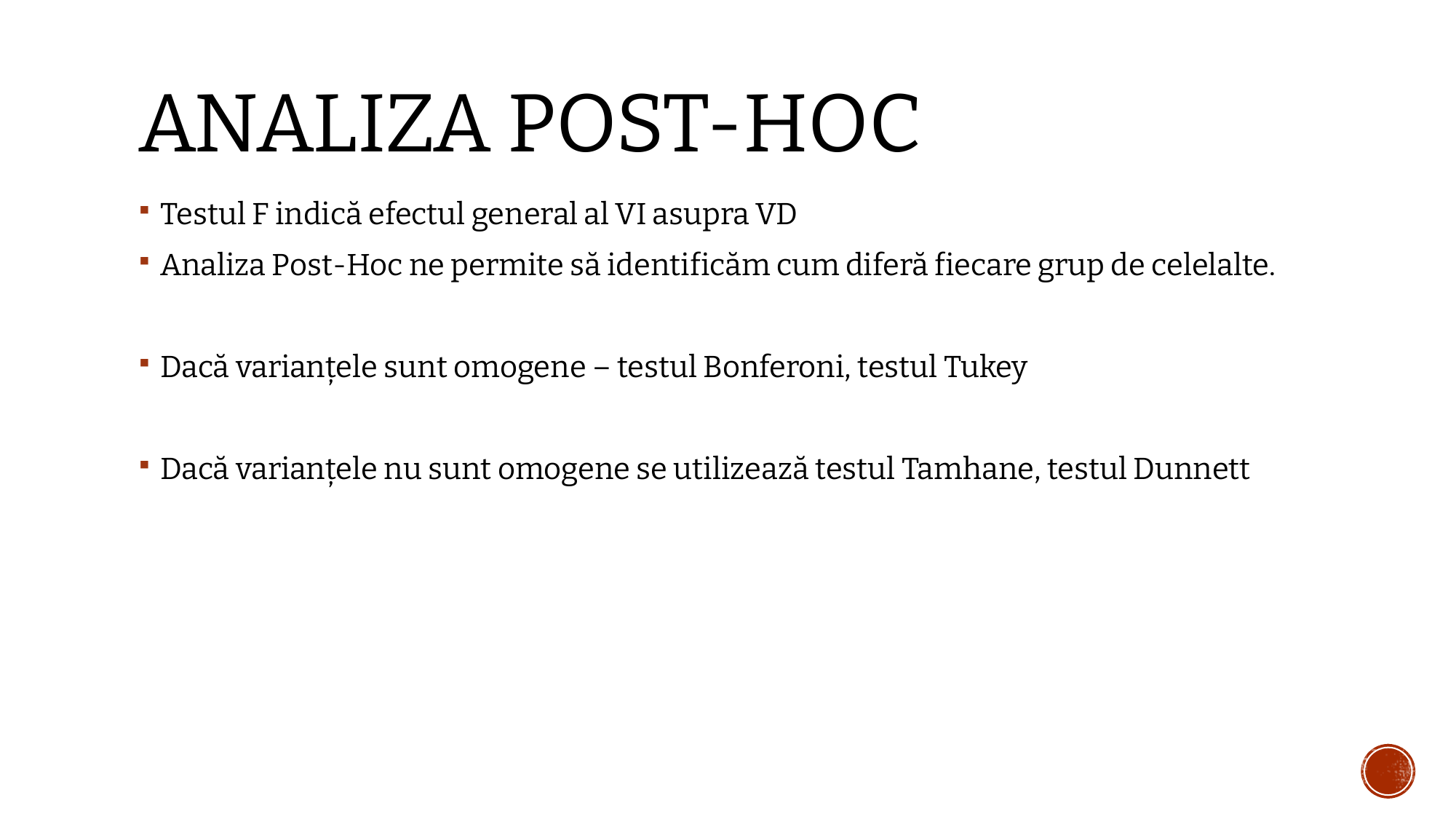

# Analiza post-hoc
Testul F indică efectul general al VI asupra VD
Analiza Post-Hoc ne permite să identificăm cum diferă fiecare grup de celelalte.

Dacă varianțele sunt omogene – testul Bonferoni, testul Tukey

Dacă varianțele nu sunt omogene se utilizează testul Tamhane, testul Dunnett